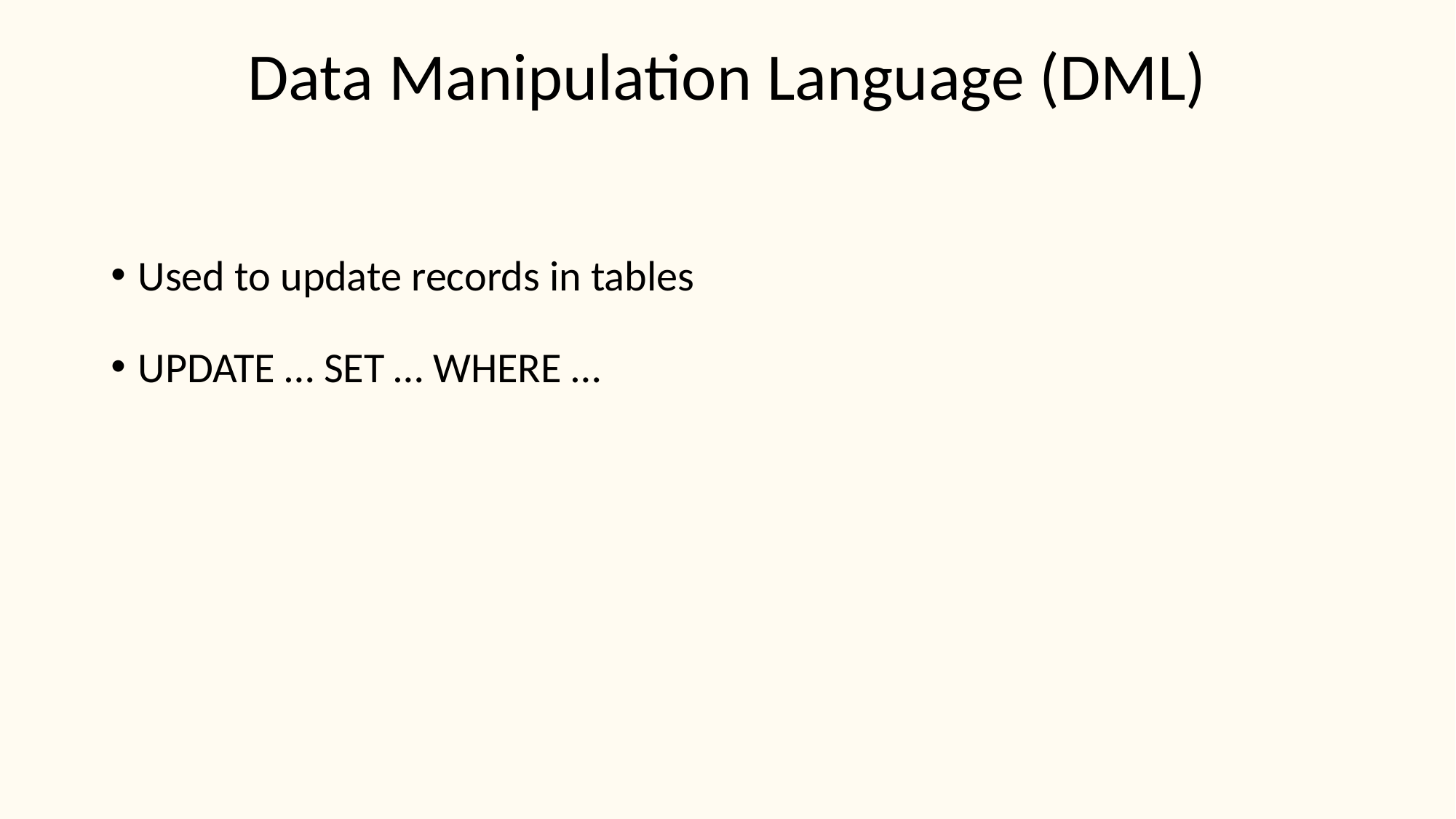

# Data Manipulation Language (DML)
Used to update records in tables
UPDATE … SET … WHERE …